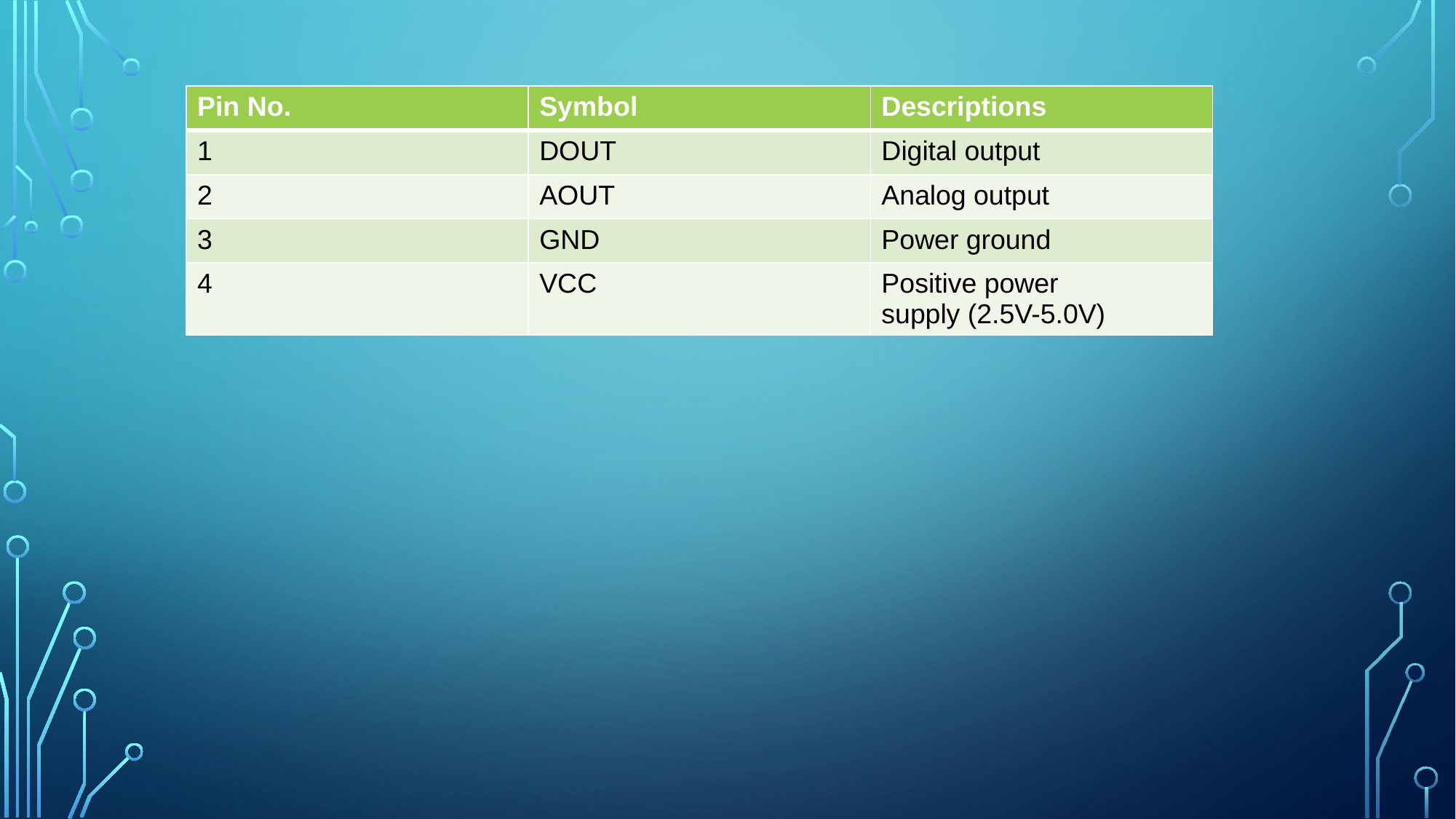

| Pin No. | Symbol | Descriptions |
| --- | --- | --- |
| 1 | DOUT | Digital output |
| 2 | AOUT | Analog output |
| 3 | GND | Power ground |
| 4 | VCC | Positive power supply (2.5V-5.0V) |